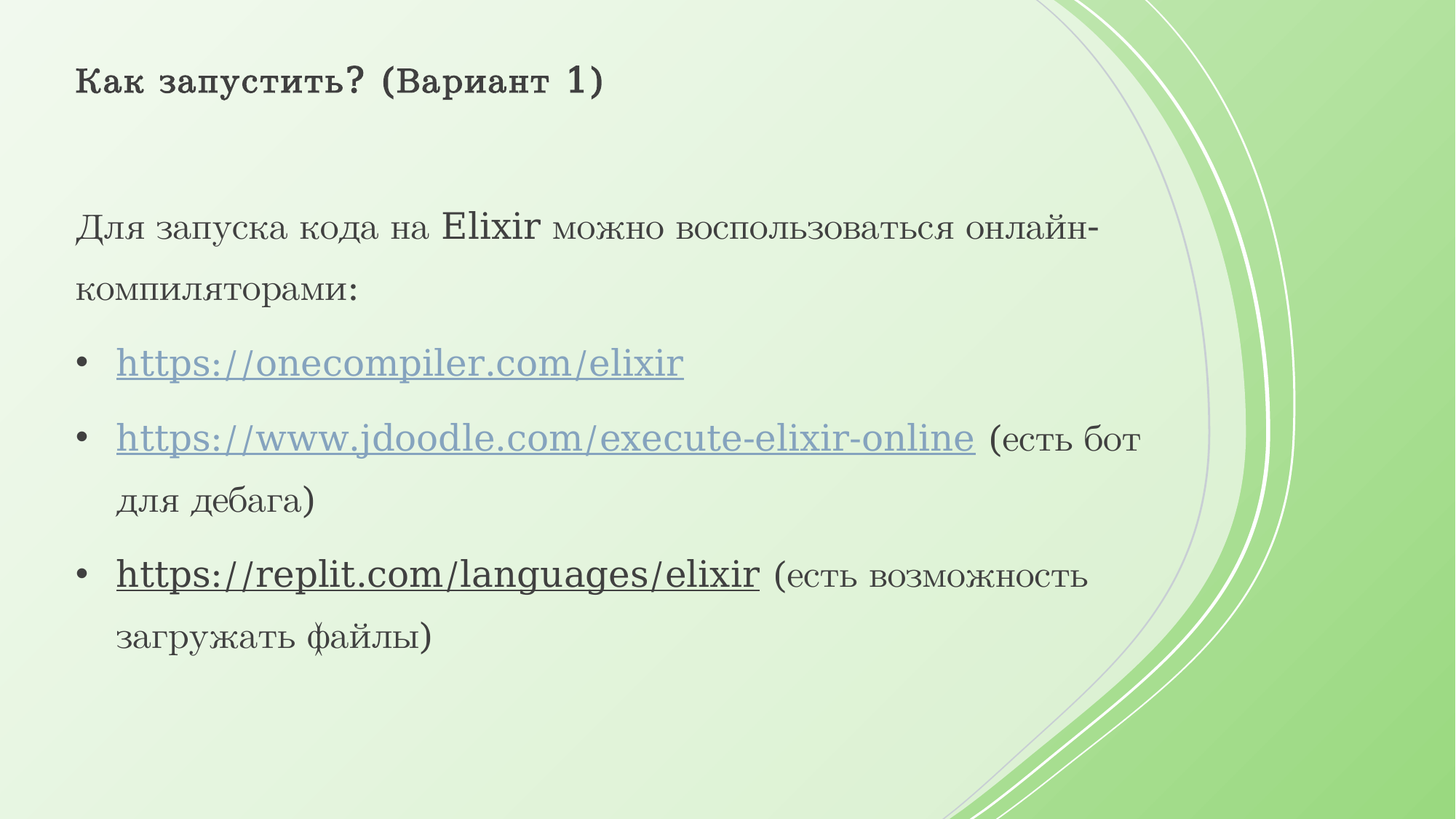

# Как запустить? (Вариант 1)
Для запуска кода на Elixir можно воспользоваться онлайн-компиляторами:
https://onecompiler.com/elixir
https://www.jdoodle.com/execute-elixir-online (есть бот для дебага)
https://replit.com/languages/elixir (есть возможность загружать файлы)